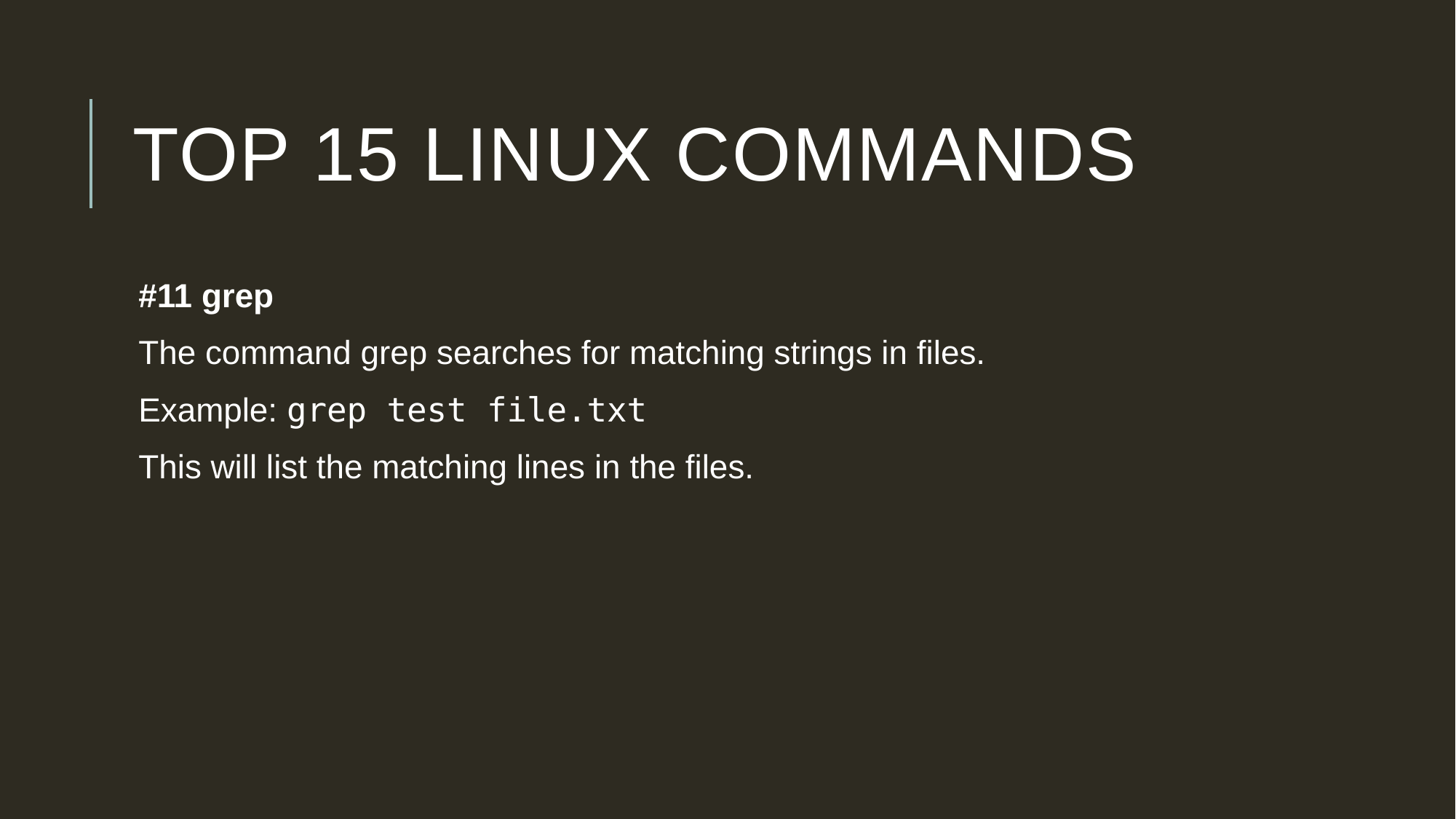

# Top 15 linux commands
#11 grep
The command grep searches for matching strings in files.
Example: grep test file.txt
This will list the matching lines in the files.